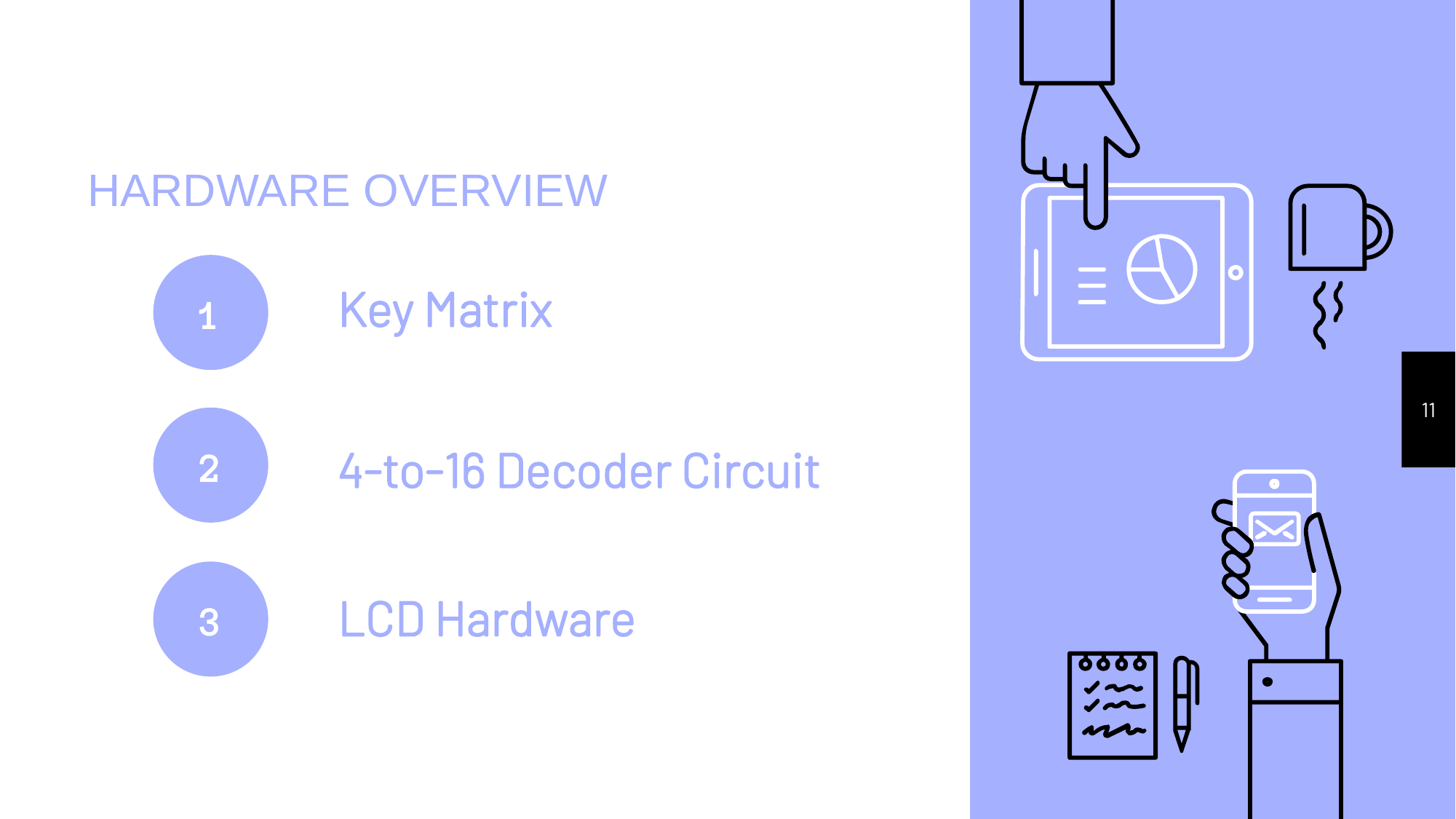

# HARDWARE OVERVIEW
1
Key Matrix

11
2
4-to-16 Decoder Circuit

3
LCD Hardware